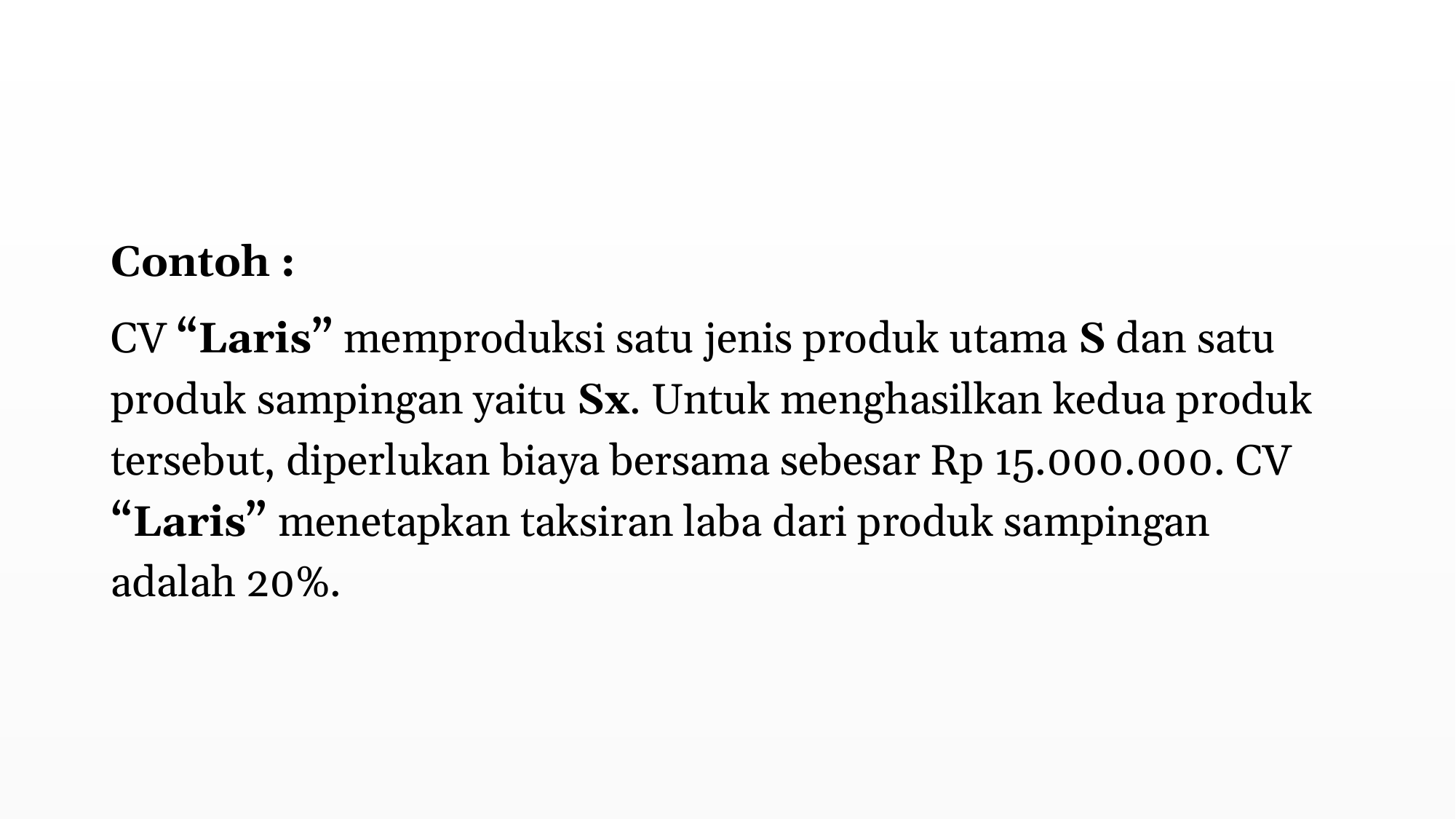

#
Contoh :
CV “Laris” memproduksi satu jenis produk utama S dan satu produk sampingan yaitu Sx. Untuk menghasilkan kedua produk tersebut, diperlukan biaya bersama sebesar Rp 15.000.000. CV “Laris” menetapkan taksiran laba dari produk sampingan adalah 20%.